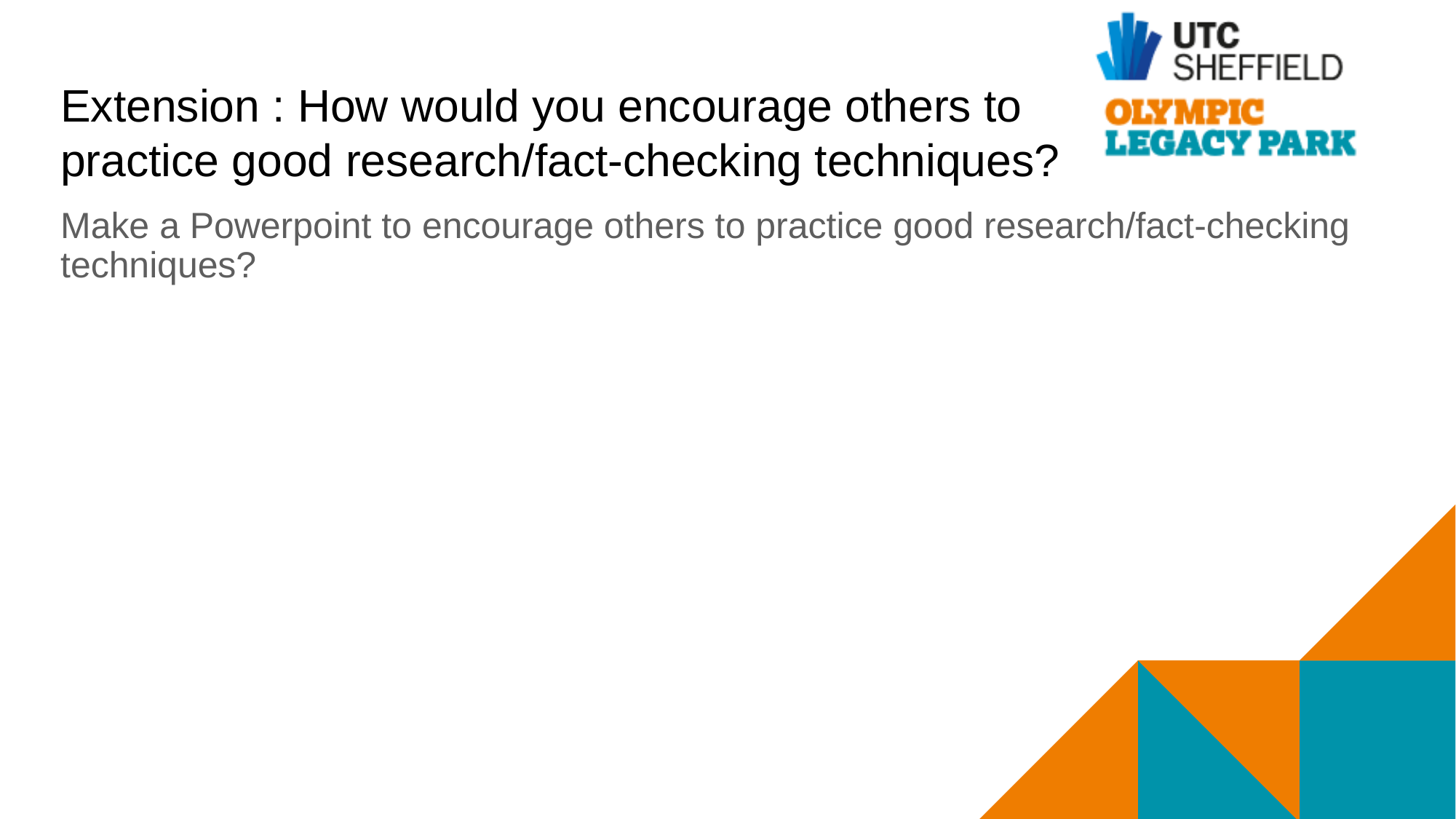

# Extension : How would you encourage others to practice good research/fact-checking techniques?
Make a Powerpoint to encourage others to practice good research/fact-checking techniques?